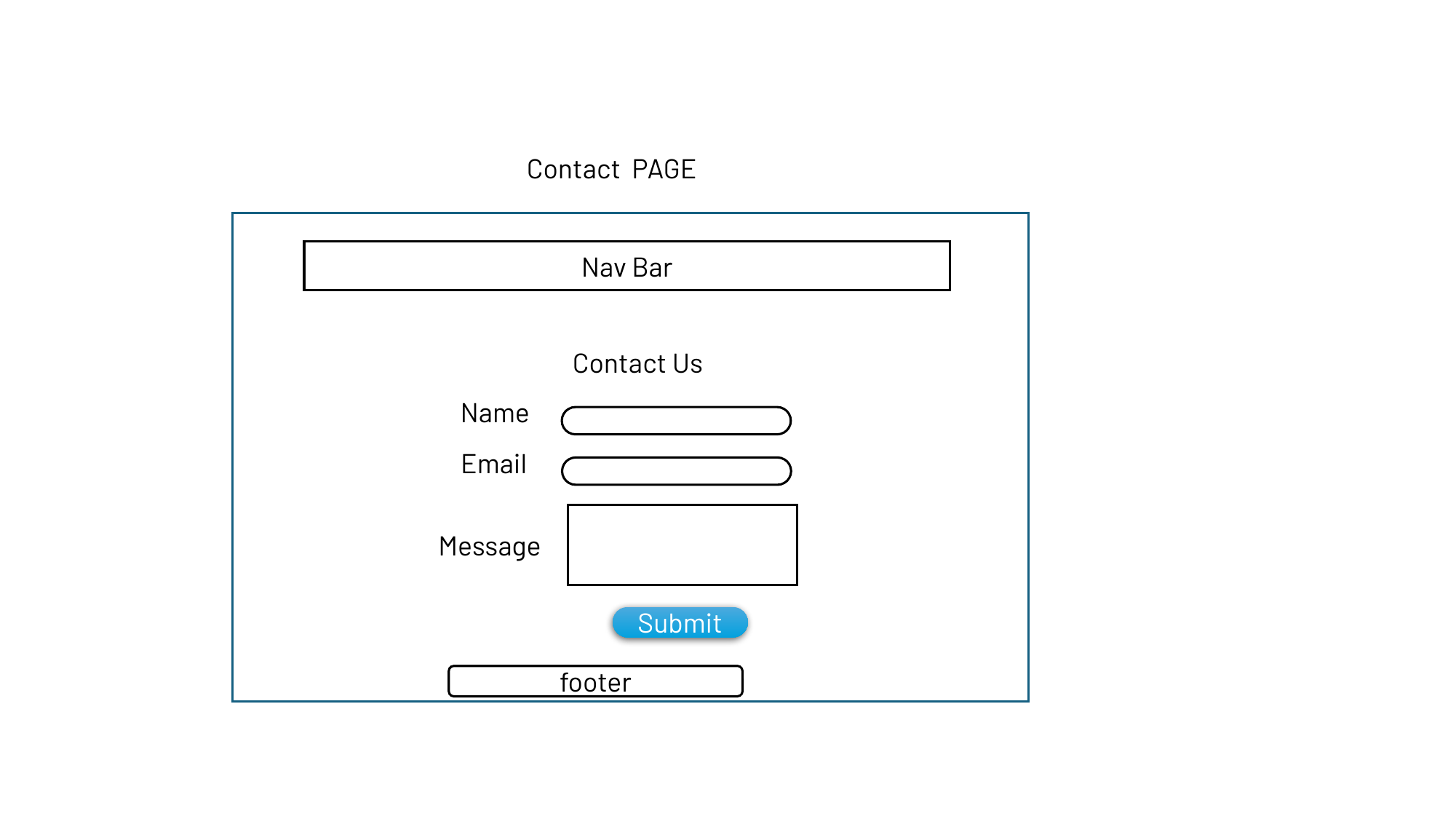

Contact  PAGE

Nav Bar
Contact Us
Name

Email

Message
Submit
footer